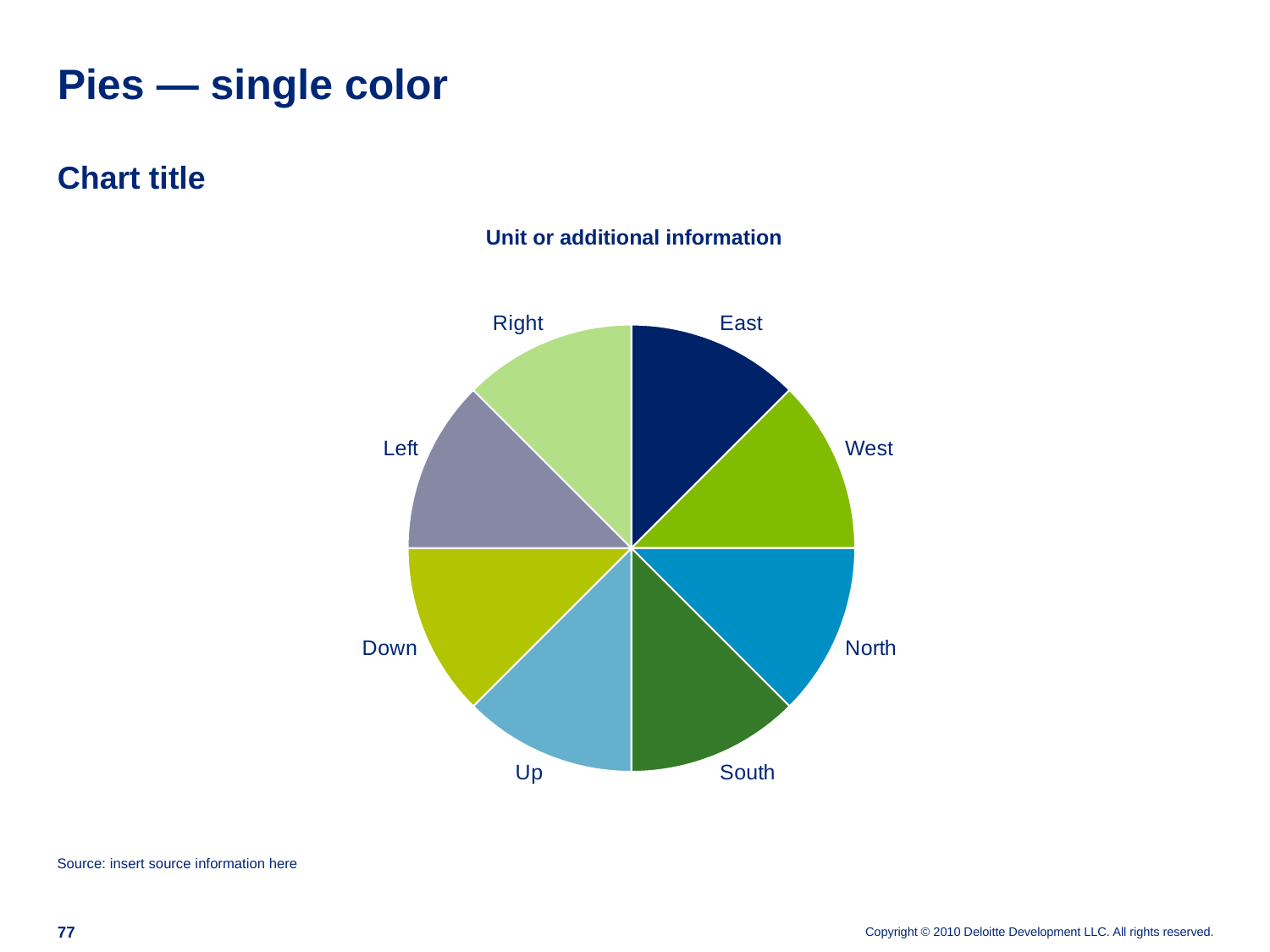

# Pies — single color
Chart title
Unit or additional information

### Chart

| Category | Q1 |
|---|---|
| East | 10.0 |
| West | 10.0 |
| North | 10.0 |
| South | 10.0 |
| Up | 10.0 |
| Down | 10.0 |
| Left | 10.0 |
| Right | 10.0 |
Source: insert source information here